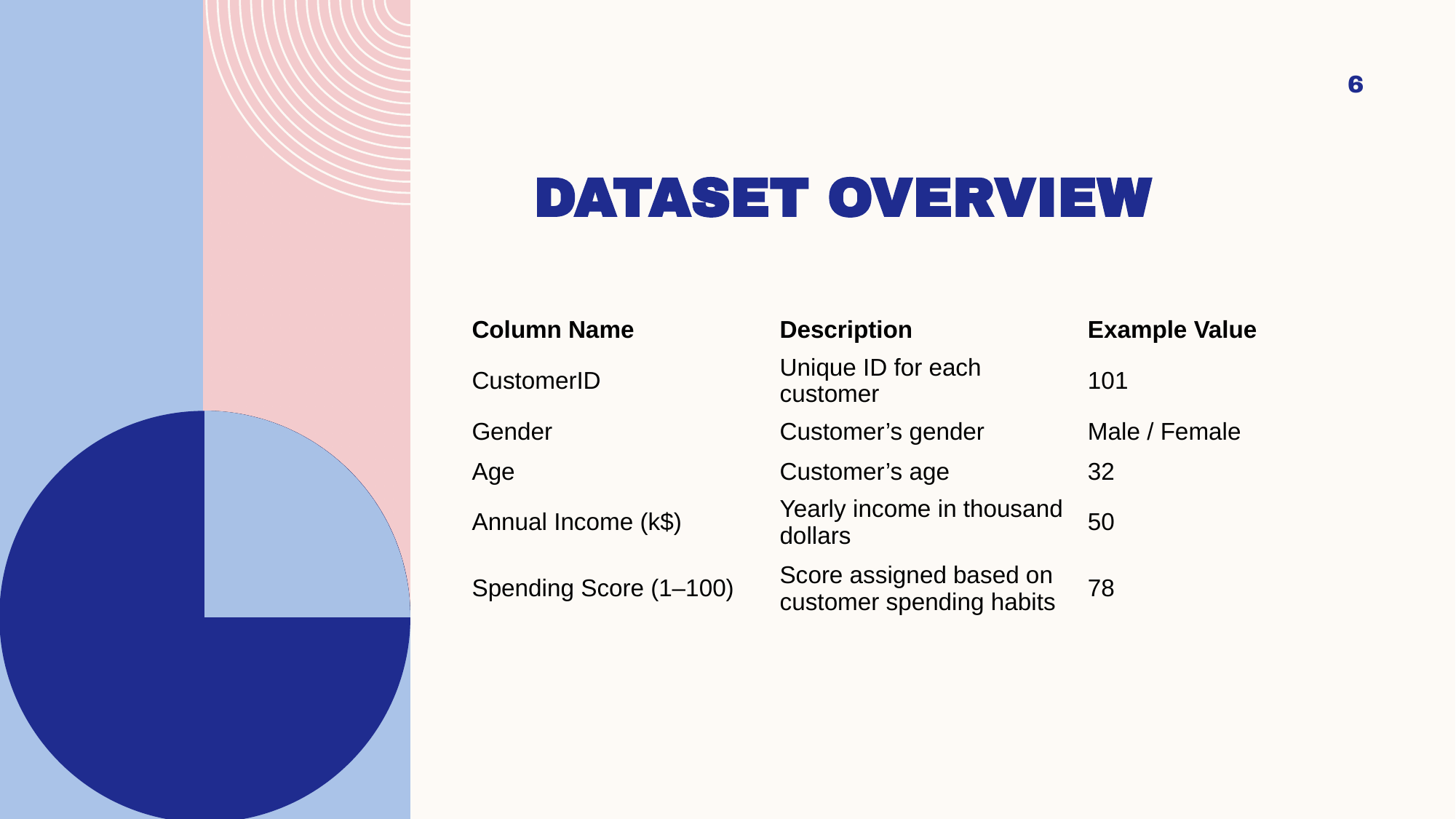

6
# Dataset Overview
| Column Name | Description | Example Value |
| --- | --- | --- |
| CustomerID | Unique ID for each customer | 101 |
| Gender | Customer’s gender | Male / Female |
| Age | Customer’s age | 32 |
| Annual Income (k$) | Yearly income in thousand dollars | 50 |
| Spending Score (1–100) | Score assigned based on customer spending habits | 78 |